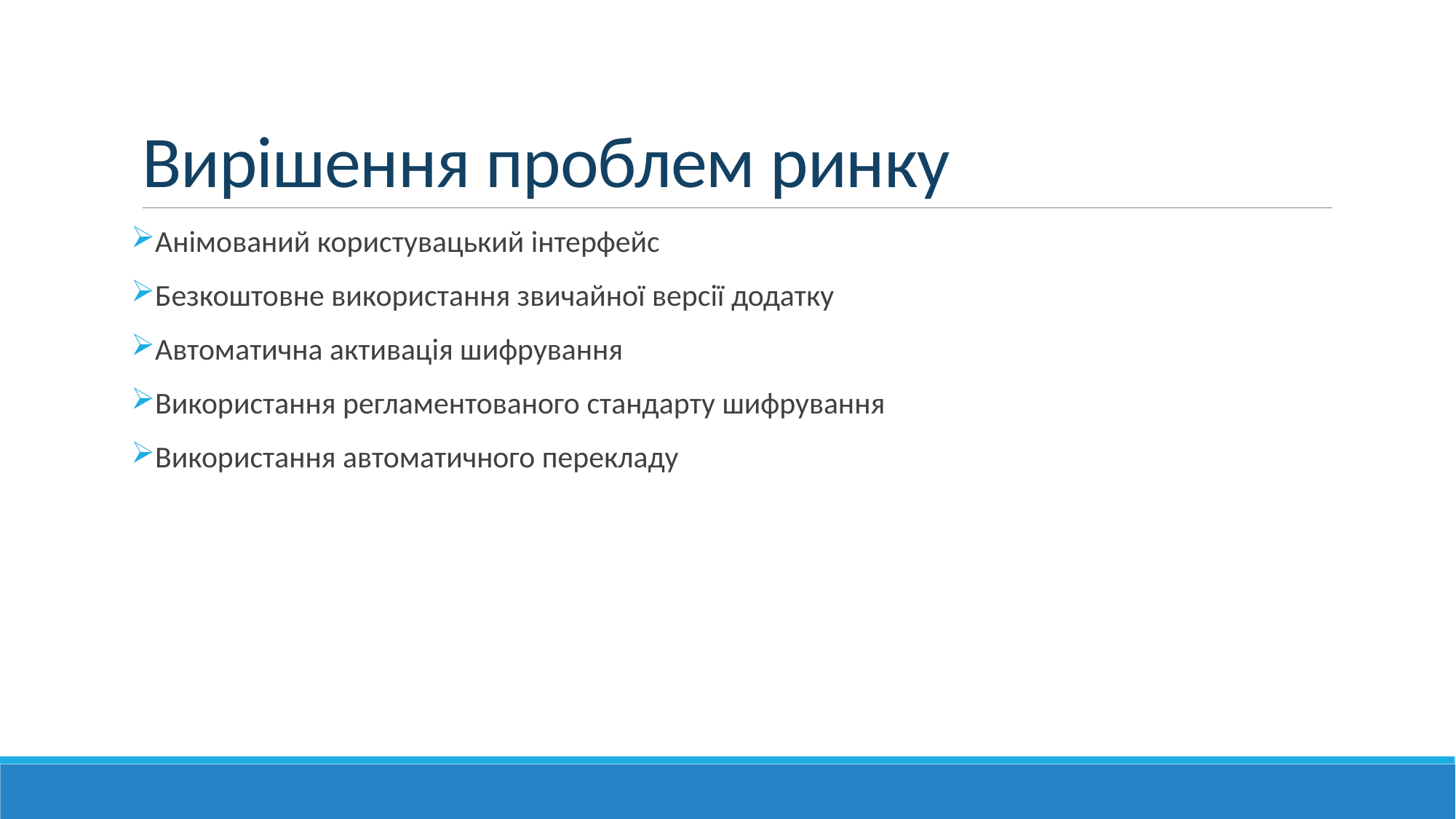

# Вирішення проблем ринку
Анімований користувацький інтерфейс
Безкоштовне використання звичайної версії додатку
Автоматична активація шифрування
Використання регламентованого стандарту шифрування
Використання автоматичного перекладу